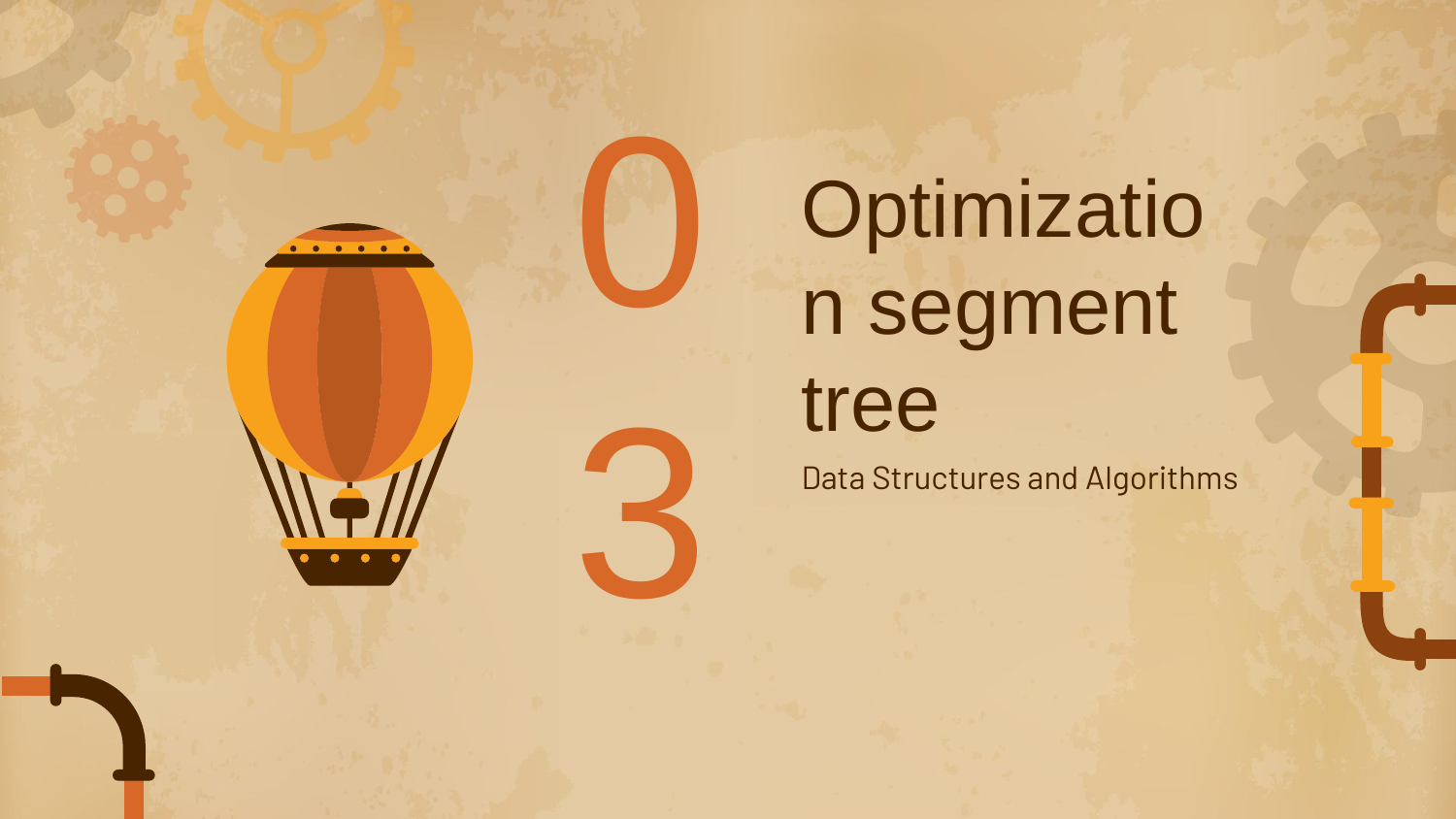

03
# Optimization segment tree
Data Structures and Algorithms